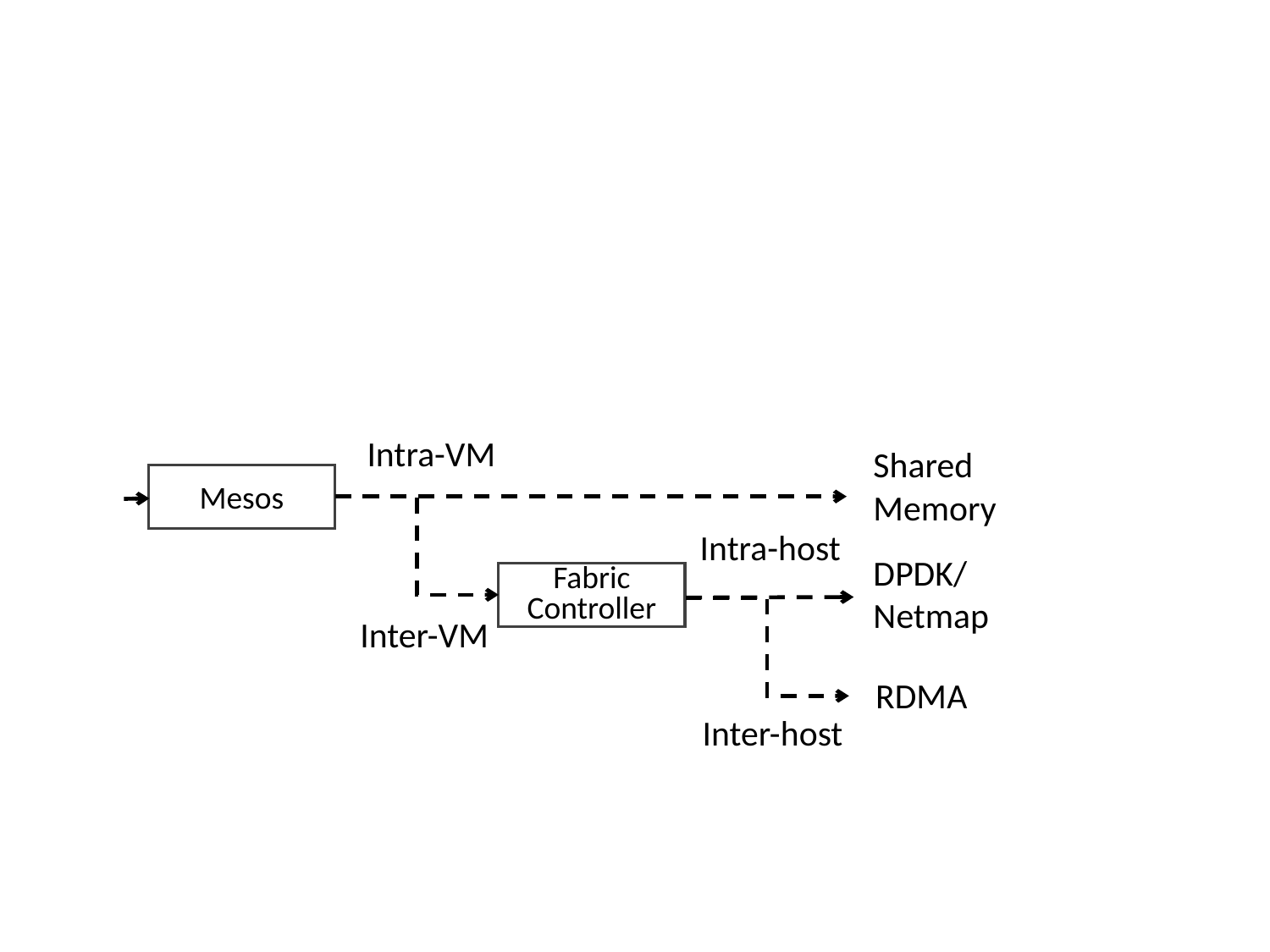

Intra-VM
Shared Memory
Mesos
Intra-host
DPDK/Netmap
Fabric Controller
Inter-VM
RDMA
Inter-host